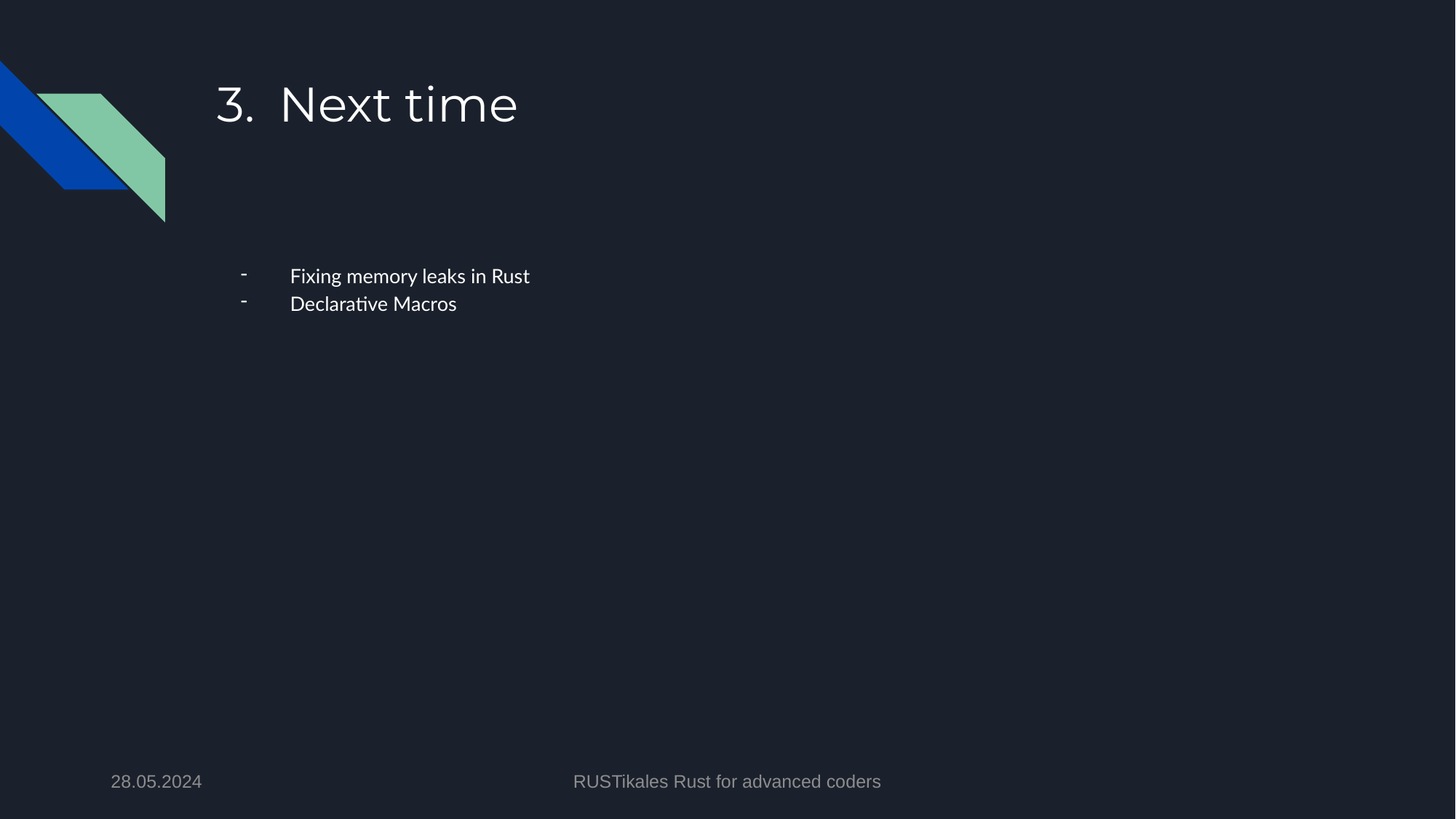

# Next time
Fixing memory leaks in Rust
Declarative Macros
28.05.2024
RUSTikales Rust for advanced coders